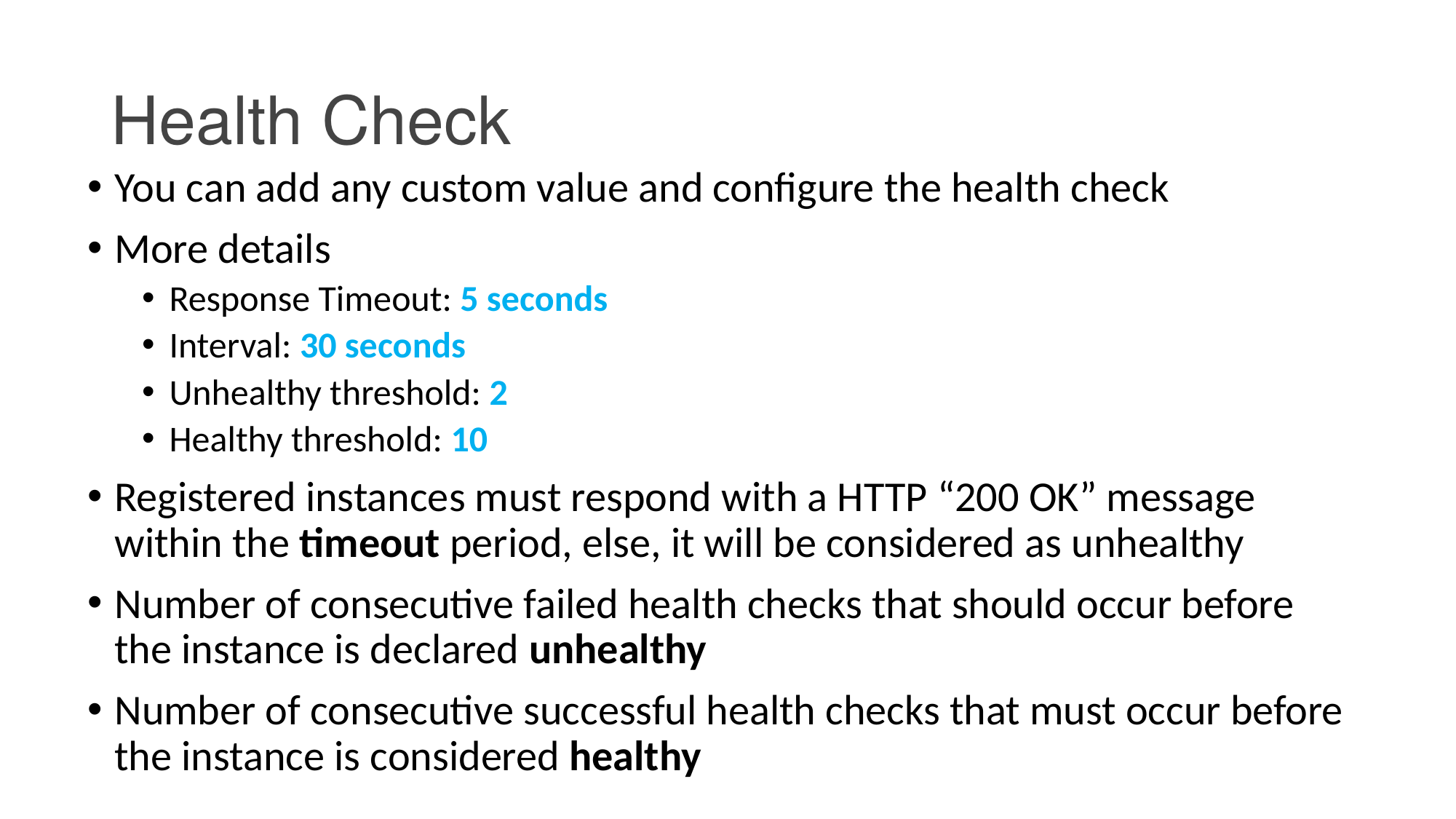

# Health Check
You can add any custom value and configure the health check
More details
Response Timeout: 5 seconds
Interval: 30 seconds
Unhealthy threshold: 2
Healthy threshold: 10
Registered instances must respond with a HTTP “200 OK” message within the timeout period, else, it will be considered as unhealthy
Number of consecutive failed health checks that should occur before the instance is declared unhealthy
Number of consecutive successful health checks that must occur before the instance is considered healthy